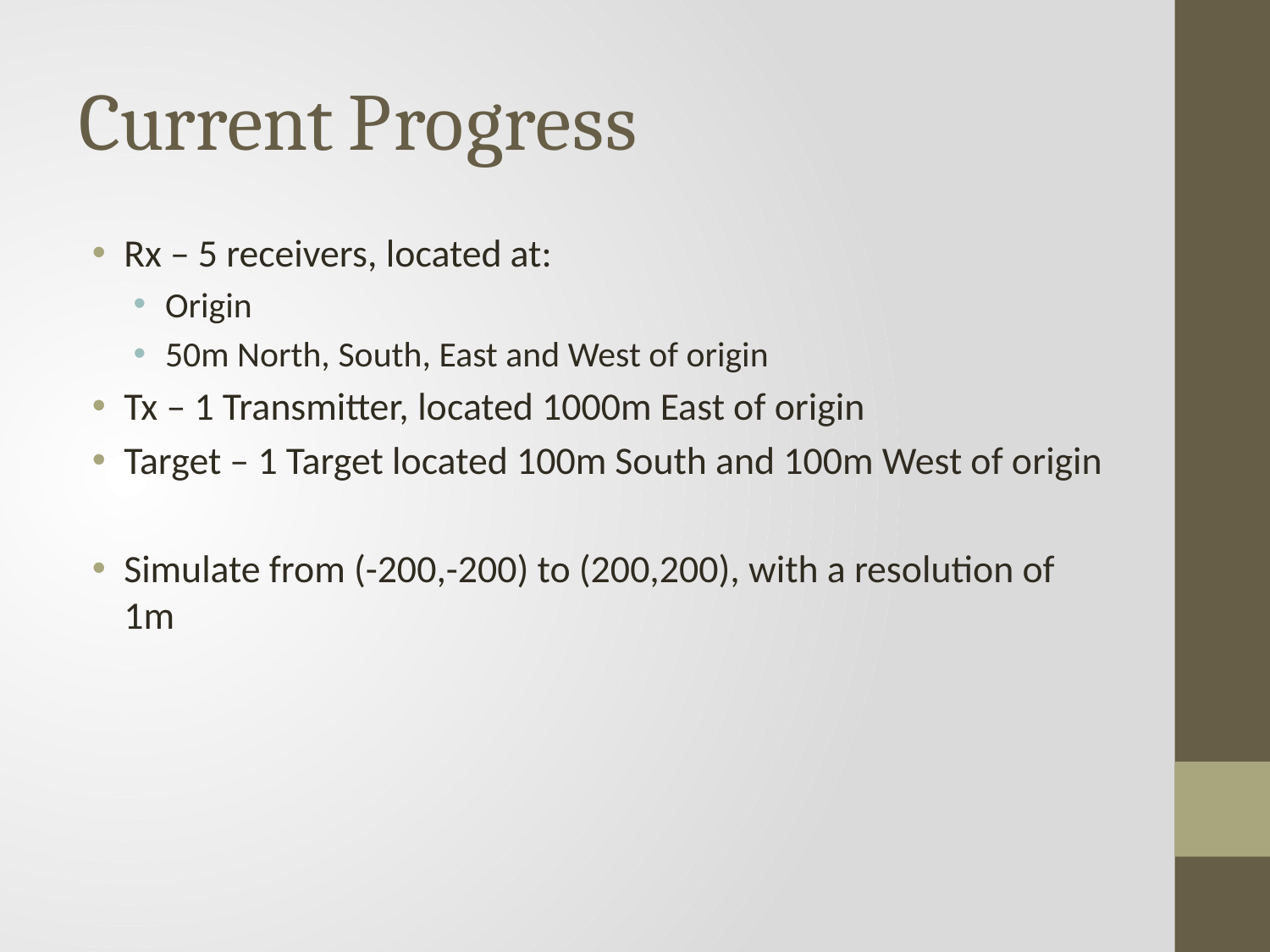

# Current Progress
Rx – 5 receivers, located at:
Origin
50m North, South, East and West of origin
Tx – 1 Transmitter, located 1000m East of origin
Target – 1 Target located 100m South and 100m West of origin

Simulate from (-200,-200) to (200,200), with a resolution of 1m